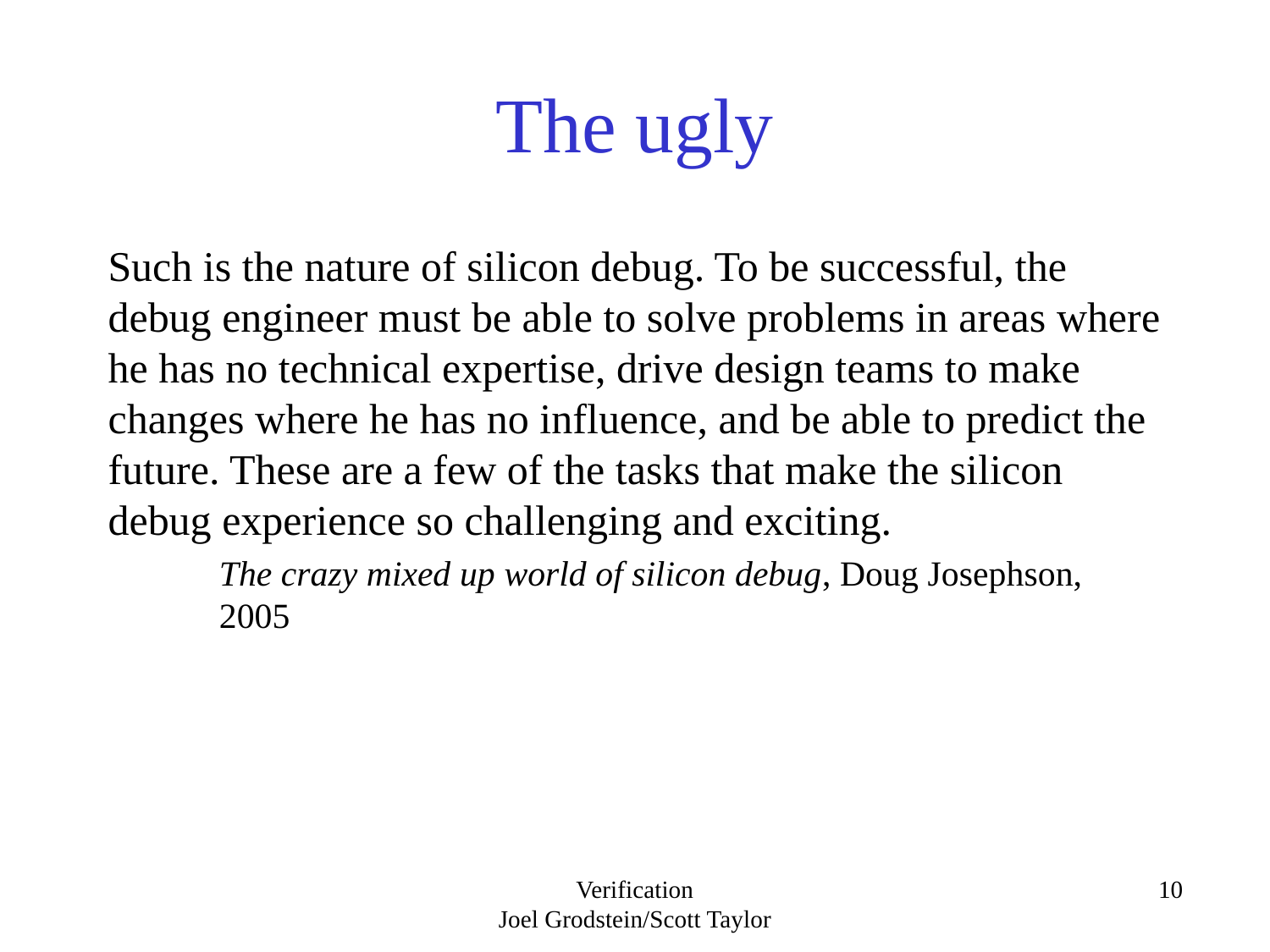

# The ugly
Such is the nature of silicon debug. To be successful, the debug engineer must be able to solve problems in areas where he has no technical expertise, drive design teams to make changes where he has no influence, and be able to predict the future. These are a few of the tasks that make the silicon debug experience so challenging and exciting.
The crazy mixed up world of silicon debug, Doug Josephson, 2005

Verification
Joel Grodstein/Scott Taylor